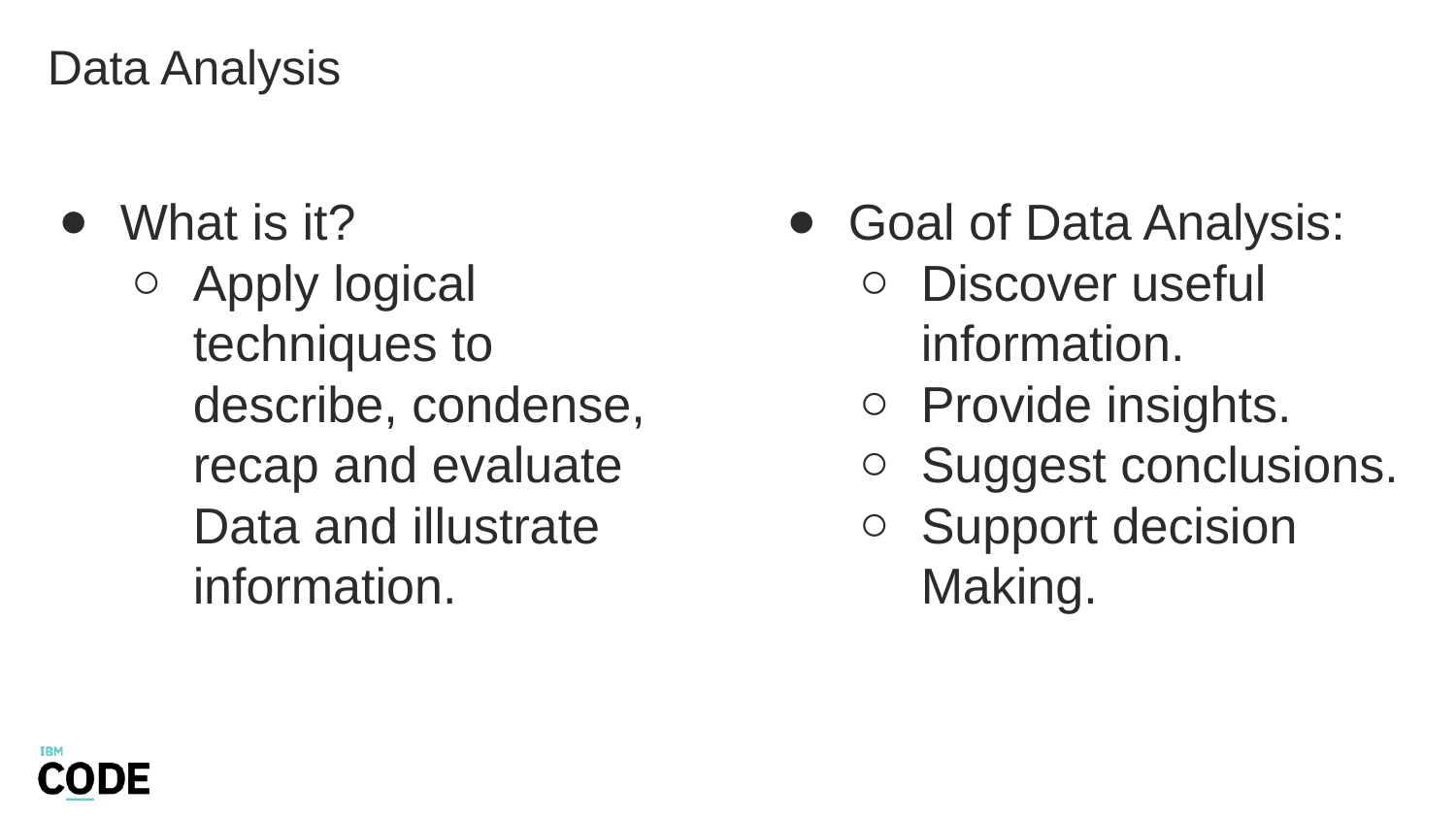

# Data Analysis
What is it?
Apply logical techniques to describe, condense, recap and evaluate Data and illustrate information.
Goal of Data Analysis:
Discover useful information.
Provide insights.
Suggest conclusions.
Support decision Making.